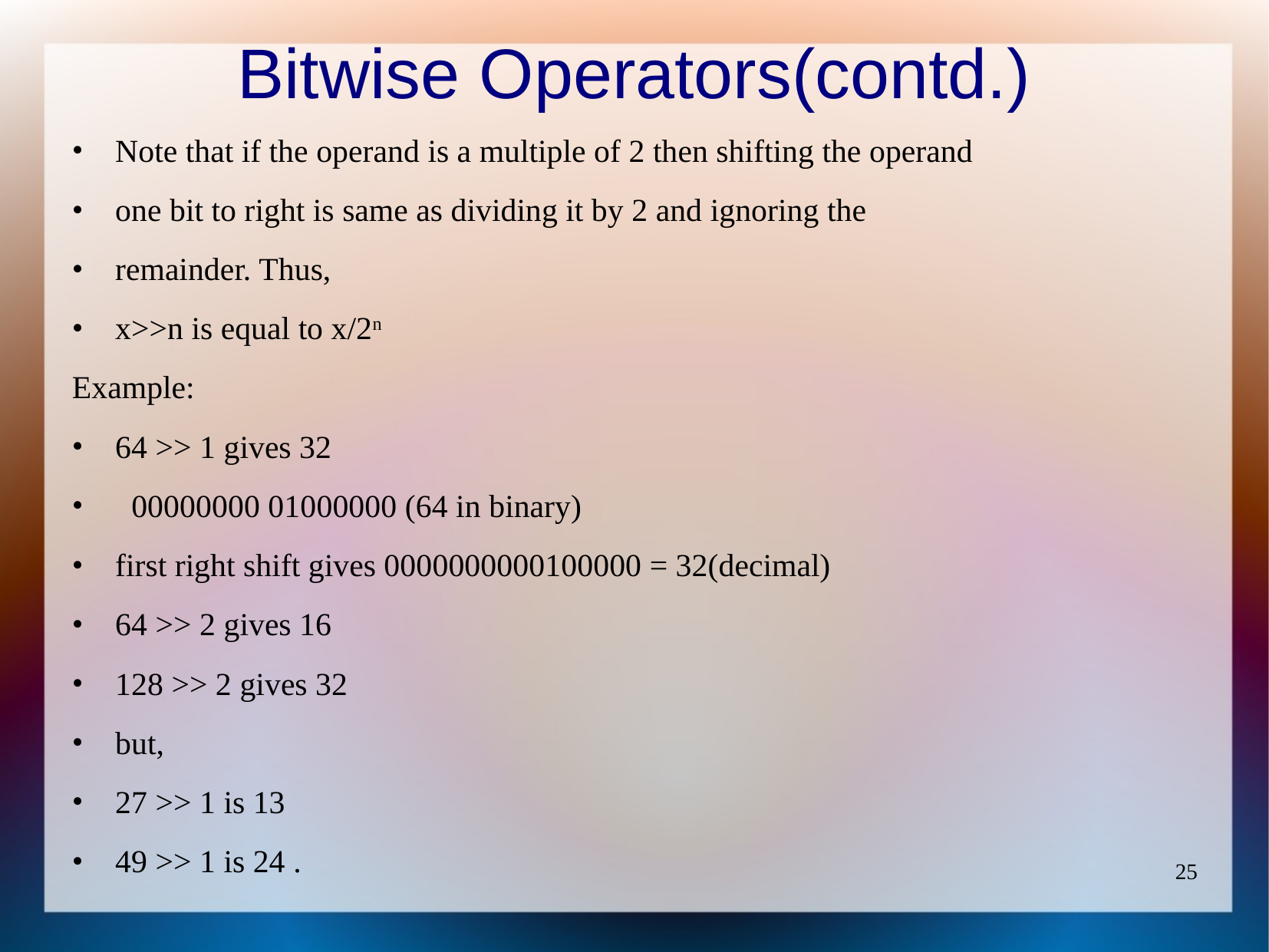

# Bitwise Operators(contd.)
Note that if the operand is a multiple of 2 then shifting the operand
one bit to right is same as dividing it by 2 and ignoring the
remainder. Thus,
x>>n is equal to x/2n
Example:
64 >> 1 gives 32
  00000000 01000000 (64 in binary)
first right shift gives 0000000000100000 = 32(decimal)
64 >> 2 gives 16
128 >> 2 gives 32
but,
27 >> 1 is 13
49 >> 1 is 24 .

25